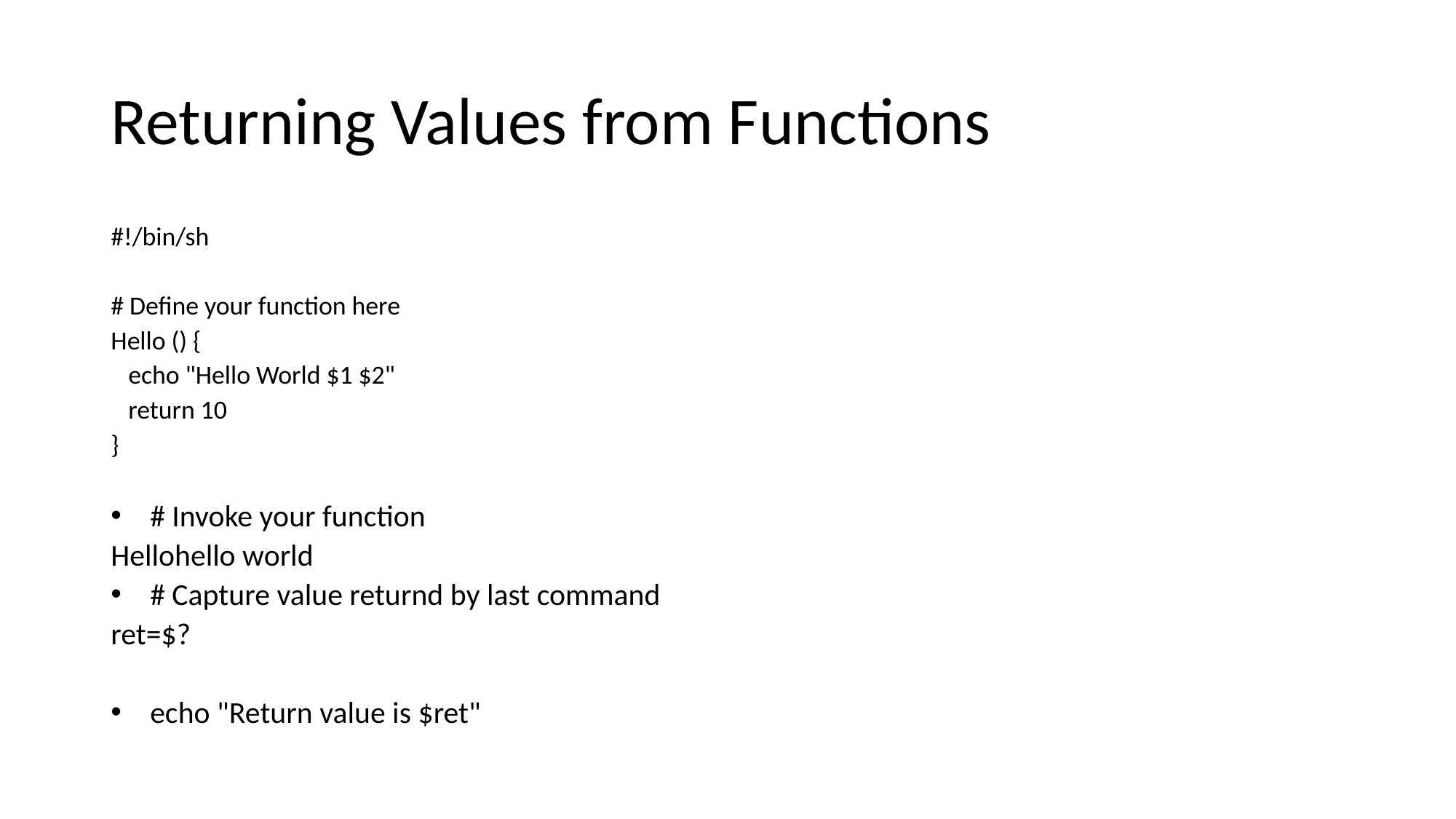

# Returning Values from Functions
#!/bin/sh

# Define your function here
Hello () {
   echo "Hello World $1 $2"
   return 10
}

# Invoke your function
Hellohello world
# Capture value returnd by last command
ret=$?

echo "Return value is $ret"